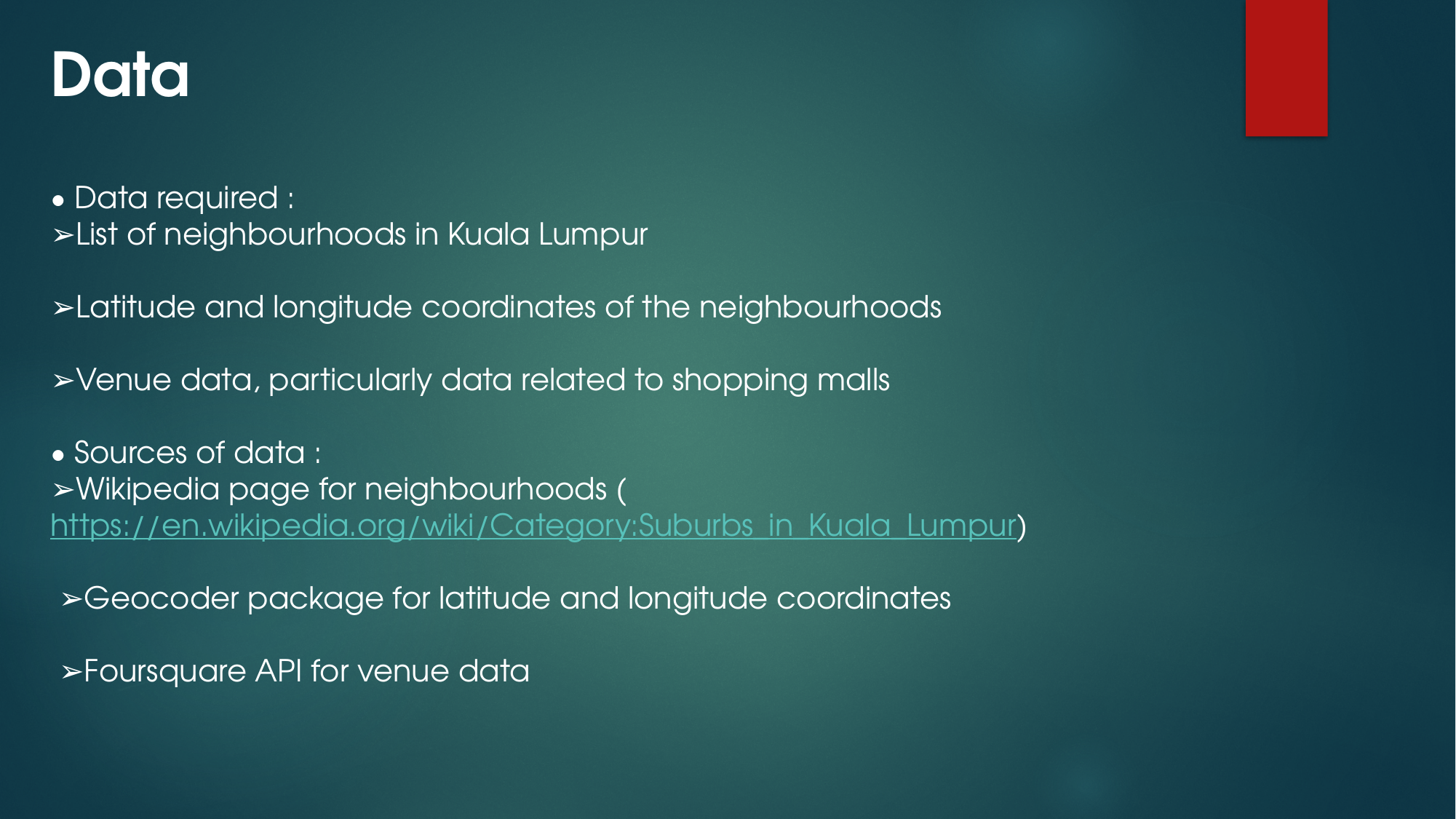

Data

• Data required :
➢List of neighbourhoods in Kuala Lumpur

➢Latitude and longitude coordinates of the neighbourhoods

➢Venue data, particularly data related to shopping malls

• Sources of data :
➢Wikipedia page for neighbourhoods (https://en.wikipedia.org/wiki/Category:Suburbs_in_Kuala_Lumpur)

 ➢Geocoder package for latitude and longitude coordinates

 ➢Foursquare API for venue data